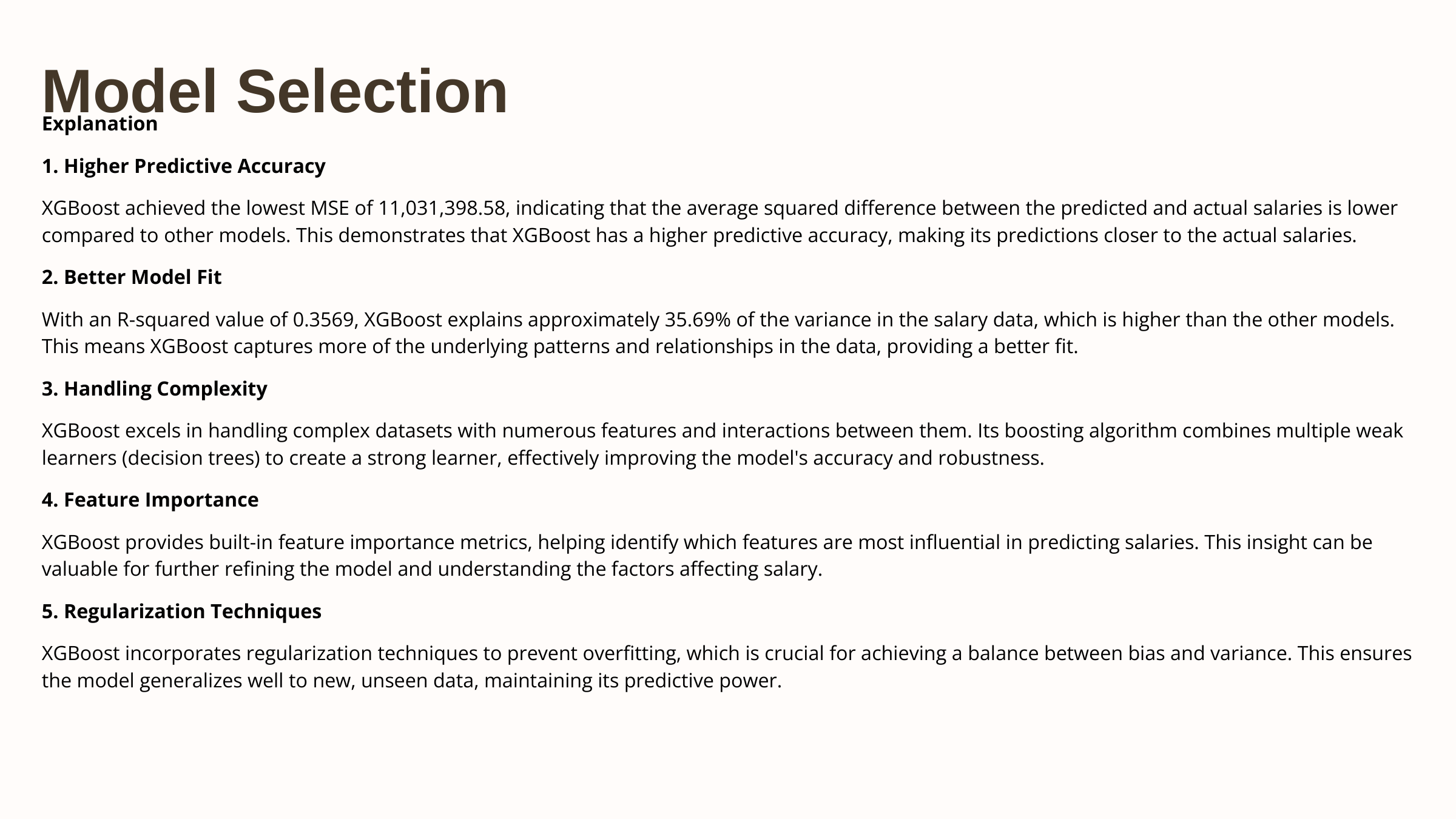

Model Selection
Explanation
1. Higher Predictive Accuracy
XGBoost achieved the lowest MSE of 11,031,398.58, indicating that the average squared difference between the predicted and actual salaries is lower compared to other models. This demonstrates that XGBoost has a higher predictive accuracy, making its predictions closer to the actual salaries.
2. Better Model Fit
With an R-squared value of 0.3569, XGBoost explains approximately 35.69% of the variance in the salary data, which is higher than the other models. This means XGBoost captures more of the underlying patterns and relationships in the data, providing a better fit.
3. Handling Complexity
XGBoost excels in handling complex datasets with numerous features and interactions between them. Its boosting algorithm combines multiple weak learners (decision trees) to create a strong learner, effectively improving the model's accuracy and robustness.
4. Feature Importance
XGBoost provides built-in feature importance metrics, helping identify which features are most influential in predicting salaries. This insight can be valuable for further refining the model and understanding the factors affecting salary.
5. Regularization Techniques
XGBoost incorporates regularization techniques to prevent overfitting, which is crucial for achieving a balance between bias and variance. This ensures the model generalizes well to new, unseen data, maintaining its predictive power.